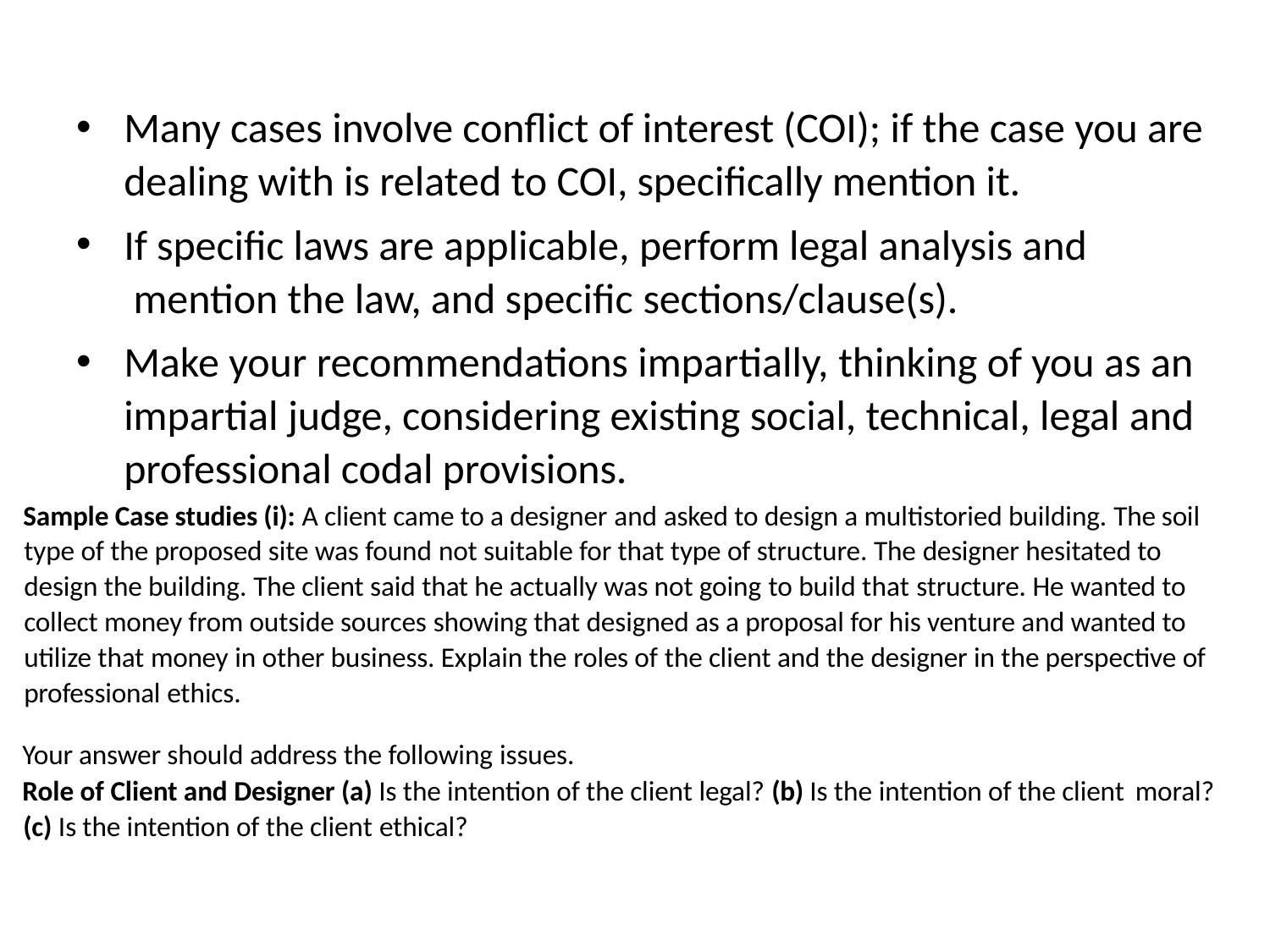

Many cases involve conflict of interest (COI); if the case you are  dealing with is related to COI, specifically mention it.
If specific laws are applicable, perform legal analysis and  mention the law, and specific sections/clause(s).
Make your recommendations impartially, thinking of you as an  impartial judge, considering existing social, technical, legal and  professional codal provisions.
Sample Case studies (i): A client came to a designer and asked to design a multistoried building. The soil  type of the proposed site was found not suitable for that type of structure. The designer hesitated to  design the building. The client said that he actually was not going to build that structure. He wanted to  collect money from outside sources showing that designed as a proposal for his venture and wanted to  utilize that money in other business. Explain the roles of the client and the designer in the perspective of  professional ethics.

Your answer should address the following issues.
Role of Client and Designer (a) Is the intention of the client legal? (b) Is the intention of the client moral?
(c) Is the intention of the client ethical?